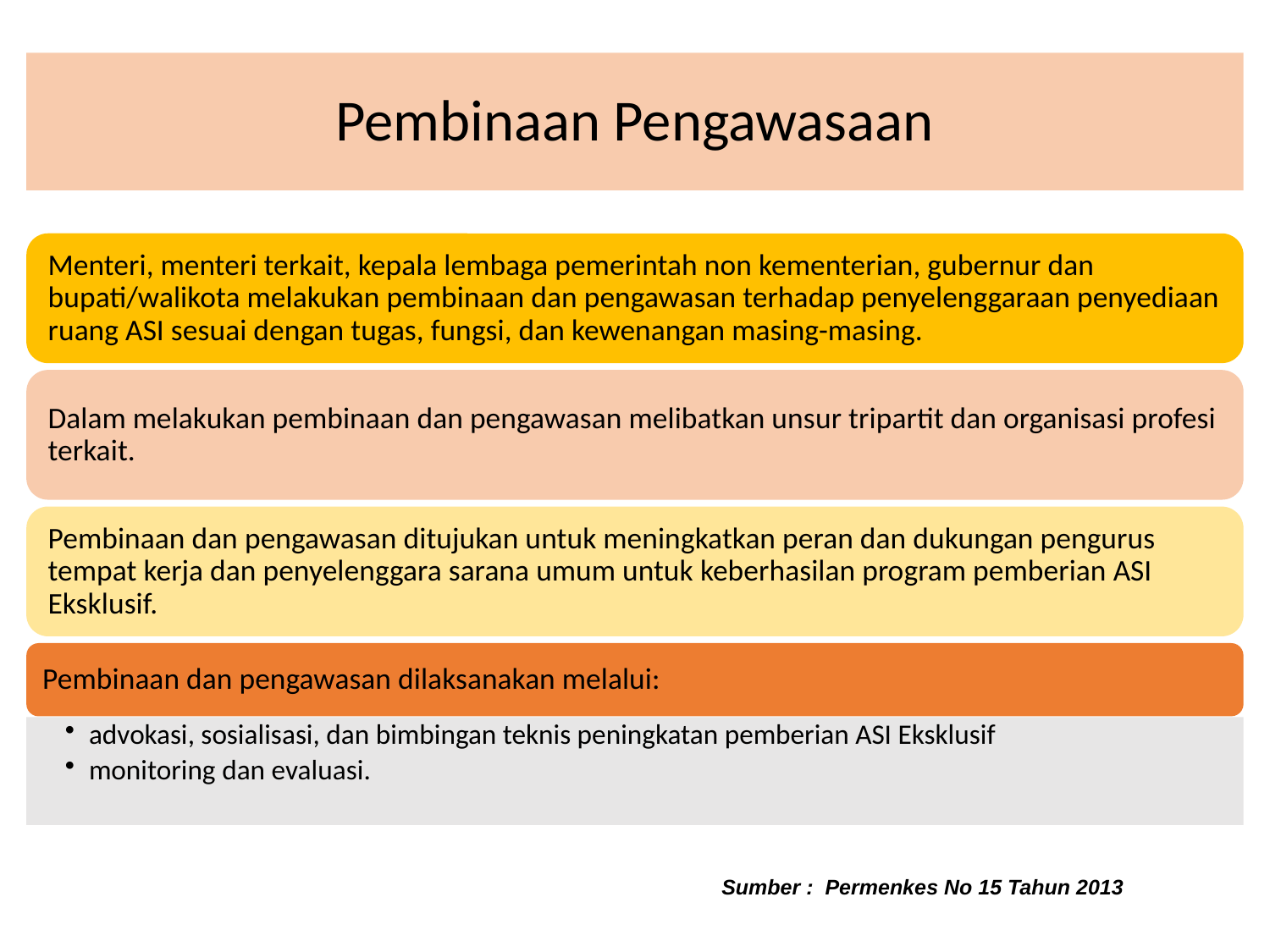

# Pembinaan Pengawasaan
Menteri, menteri terkait, kepala lembaga pemerintah non kementerian, gubernur dan bupati/walikota melakukan pembinaan dan pengawasan terhadap penyelenggaraan penyediaan ruang ASI sesuai dengan tugas, fungsi, dan kewenangan masing-masing.
Dalam melakukan pembinaan dan pengawasan melibatkan unsur tripartit dan organisasi profesi terkait.
Pembinaan dan pengawasan ditujukan untuk meningkatkan peran dan dukungan pengurus tempat kerja dan penyelenggara sarana umum untuk keberhasilan program pemberian ASI Eksklusif.
Pembinaan dan pengawasan dilaksanakan melalui:
advokasi, sosialisasi, dan bimbingan teknis peningkatan pemberian ASI Eksklusif
monitoring dan evaluasi.
Sumber :  Permenkes No 15 Tahun 2013